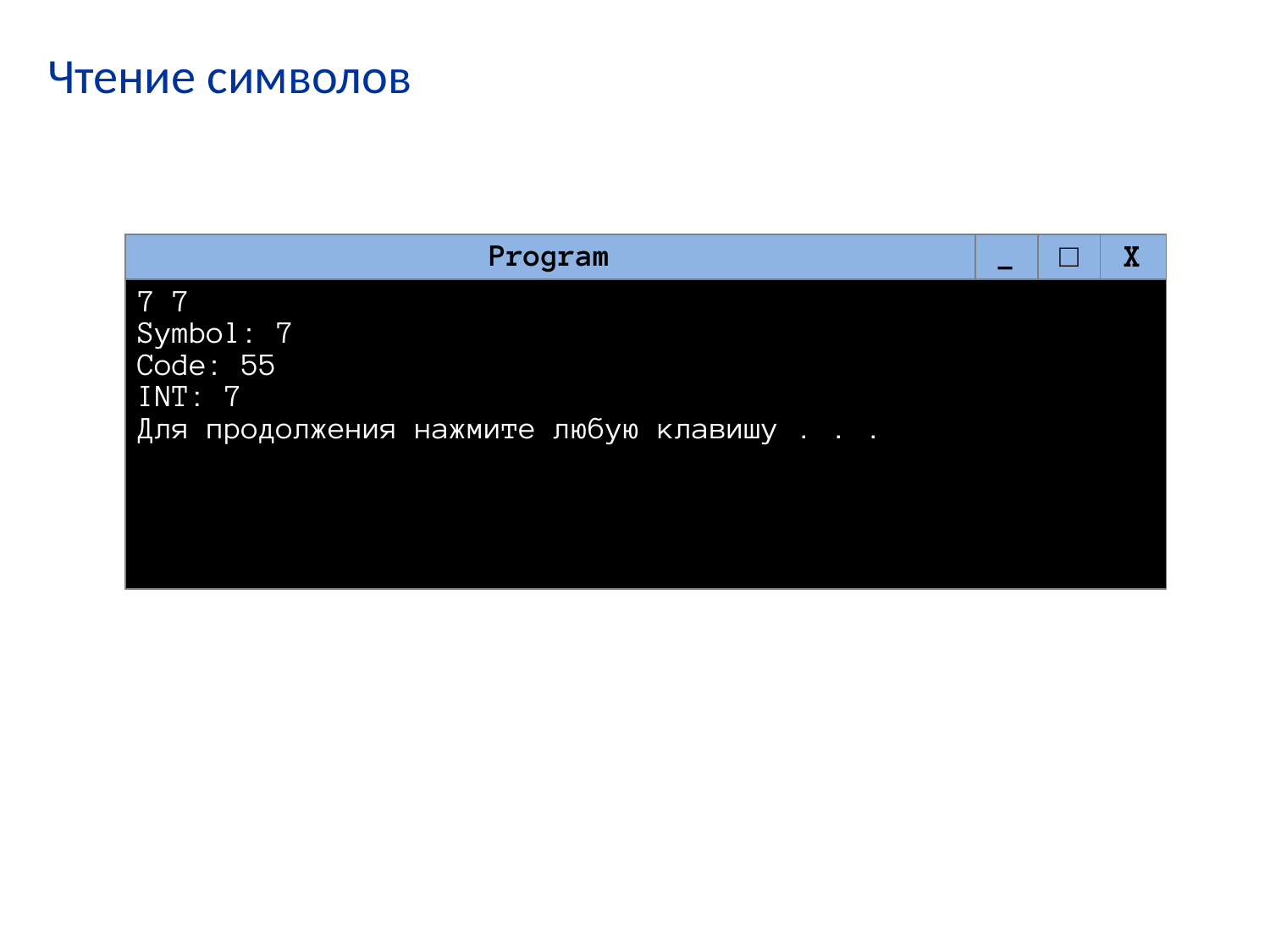

# Чтение символов
| Program | \_ | □ | X |
| --- | --- | --- | --- |
| 7 7 Symbol: 7 Code: 55 INT: 7 Для продолжения нажмите любую клавишу . . . |  |  |  |